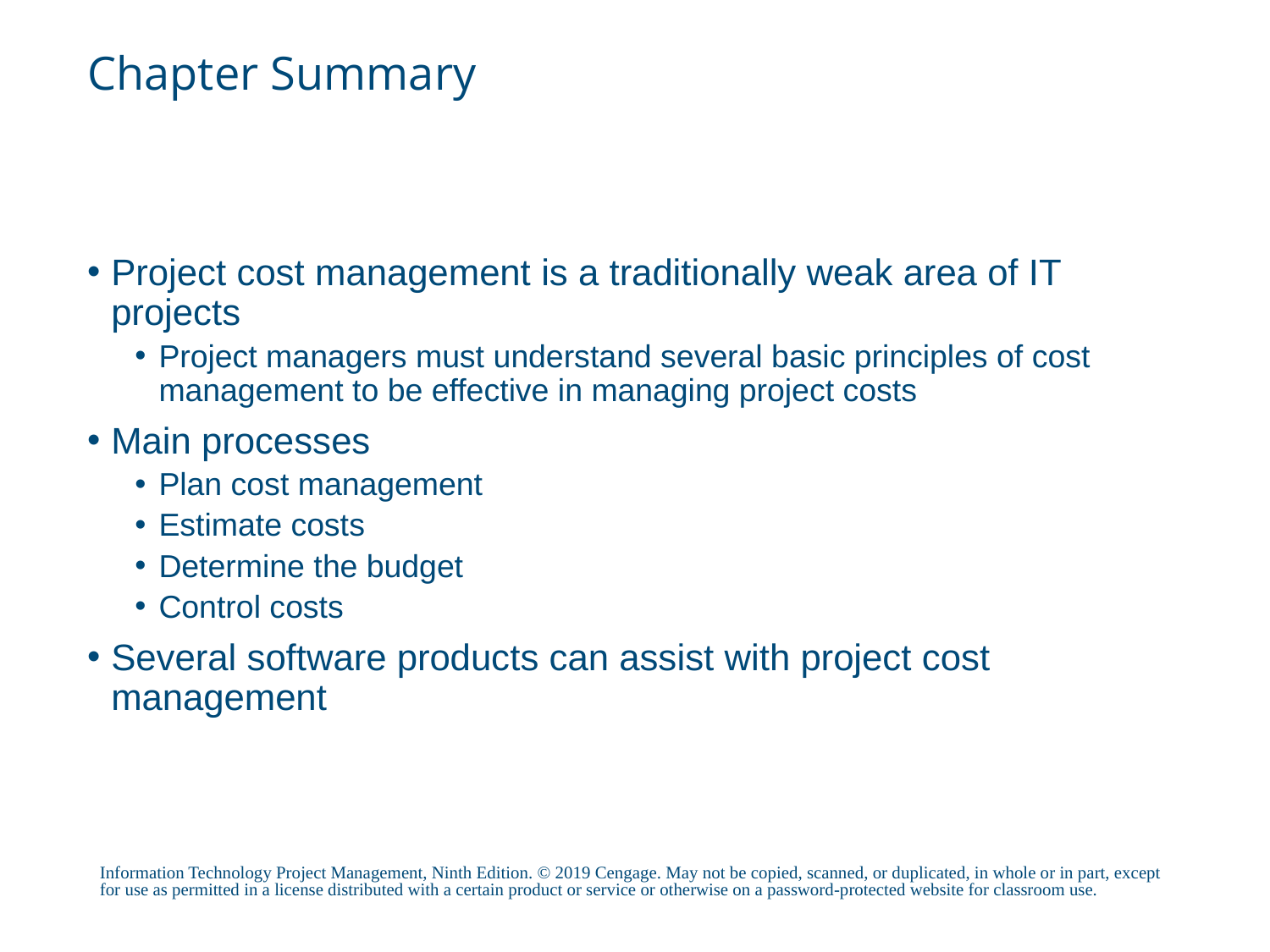

# Chapter Summary
Project cost management is a traditionally weak area of IT projects
Project managers must understand several basic principles of cost management to be effective in managing project costs
Main processes
Plan cost management
Estimate costs
Determine the budget
Control costs
Several software products can assist with project cost management
Information Technology Project Management, Ninth Edition. © 2019 Cengage. May not be copied, scanned, or duplicated, in whole or in part, except for use as permitted in a license distributed with a certain product or service or otherwise on a password-protected website for classroom use.